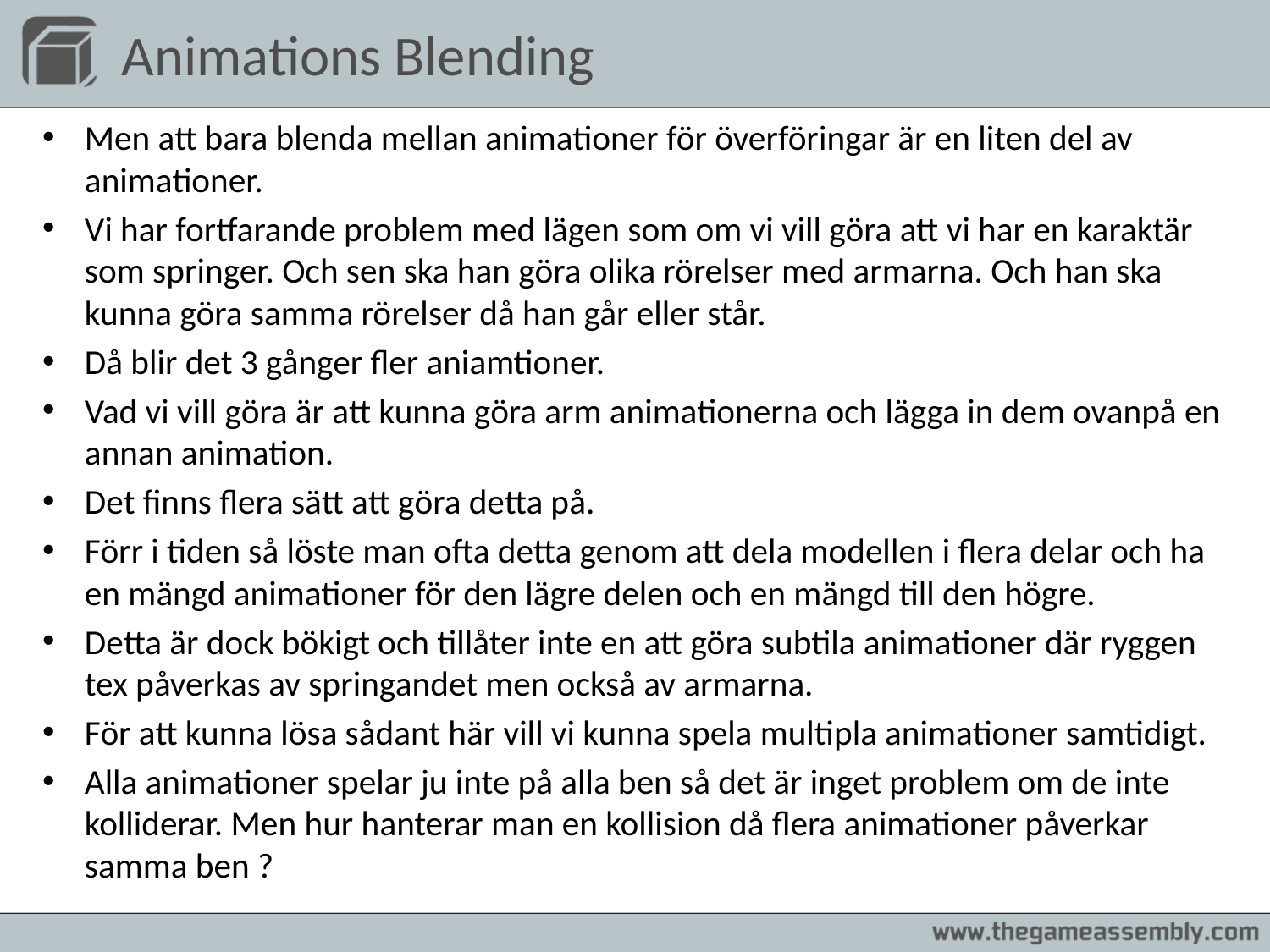

# Animations Blending
Men att bara blenda mellan animationer för överföringar är en liten del av animationer.
Vi har fortfarande problem med lägen som om vi vill göra att vi har en karaktär som springer. Och sen ska han göra olika rörelser med armarna. Och han ska kunna göra samma rörelser då han går eller står.
Då blir det 3 gånger fler aniamtioner.
Vad vi vill göra är att kunna göra arm animationerna och lägga in dem ovanpå en annan animation.
Det finns flera sätt att göra detta på.
Förr i tiden så löste man ofta detta genom att dela modellen i flera delar och ha en mängd animationer för den lägre delen och en mängd till den högre.
Detta är dock bökigt och tillåter inte en att göra subtila animationer där ryggen tex påverkas av springandet men också av armarna.
För att kunna lösa sådant här vill vi kunna spela multipla animationer samtidigt.
Alla animationer spelar ju inte på alla ben så det är inget problem om de inte kolliderar. Men hur hanterar man en kollision då flera animationer påverkar samma ben ?